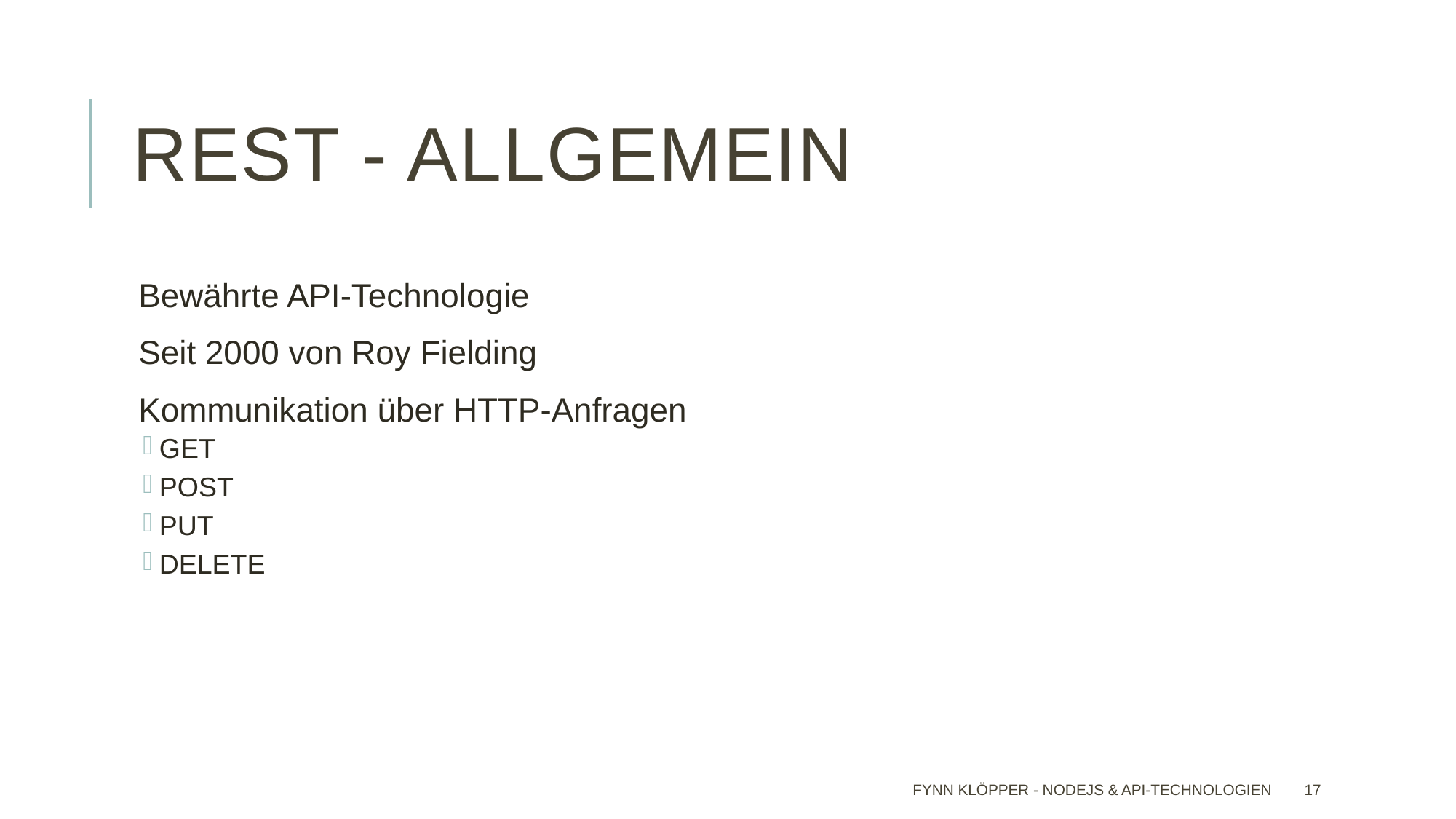

# REST - Allgemein
Bewährte API-Technologie
Seit 2000 von Roy Fielding
Kommunikation über HTTP-Anfragen
GET
POST
PUT
DELETE
Fynn Klöpper - NodeJS & API-Technologien
17